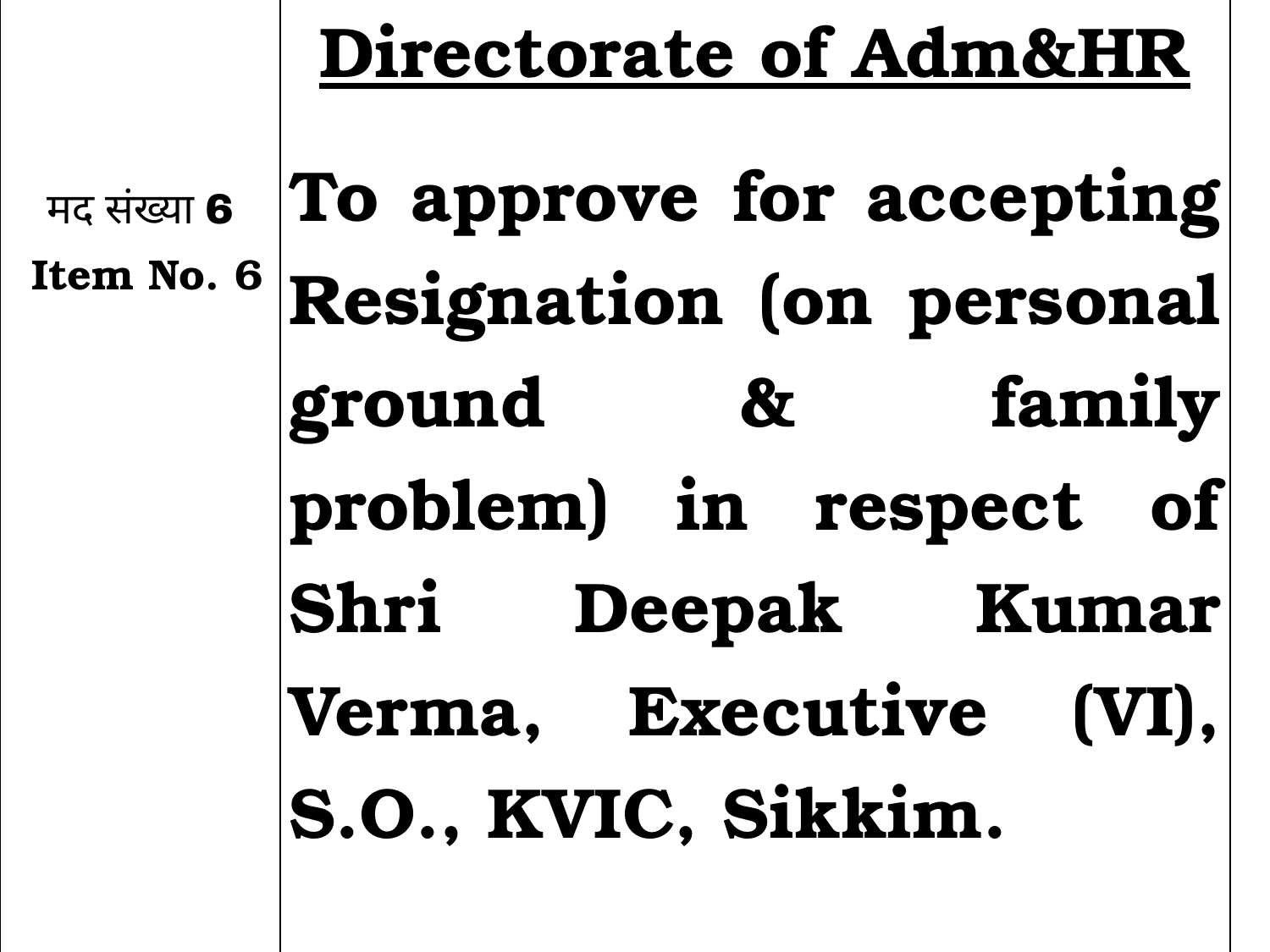

| मद संख्या 6 Item No. 6 | Directorate of Adm&HR To approve for accepting Resignation (on personal ground & family problem) in respect of Shri Deepak Kumar Verma, Executive (VI), S.O., KVIC, Sikkim. |
| --- | --- |